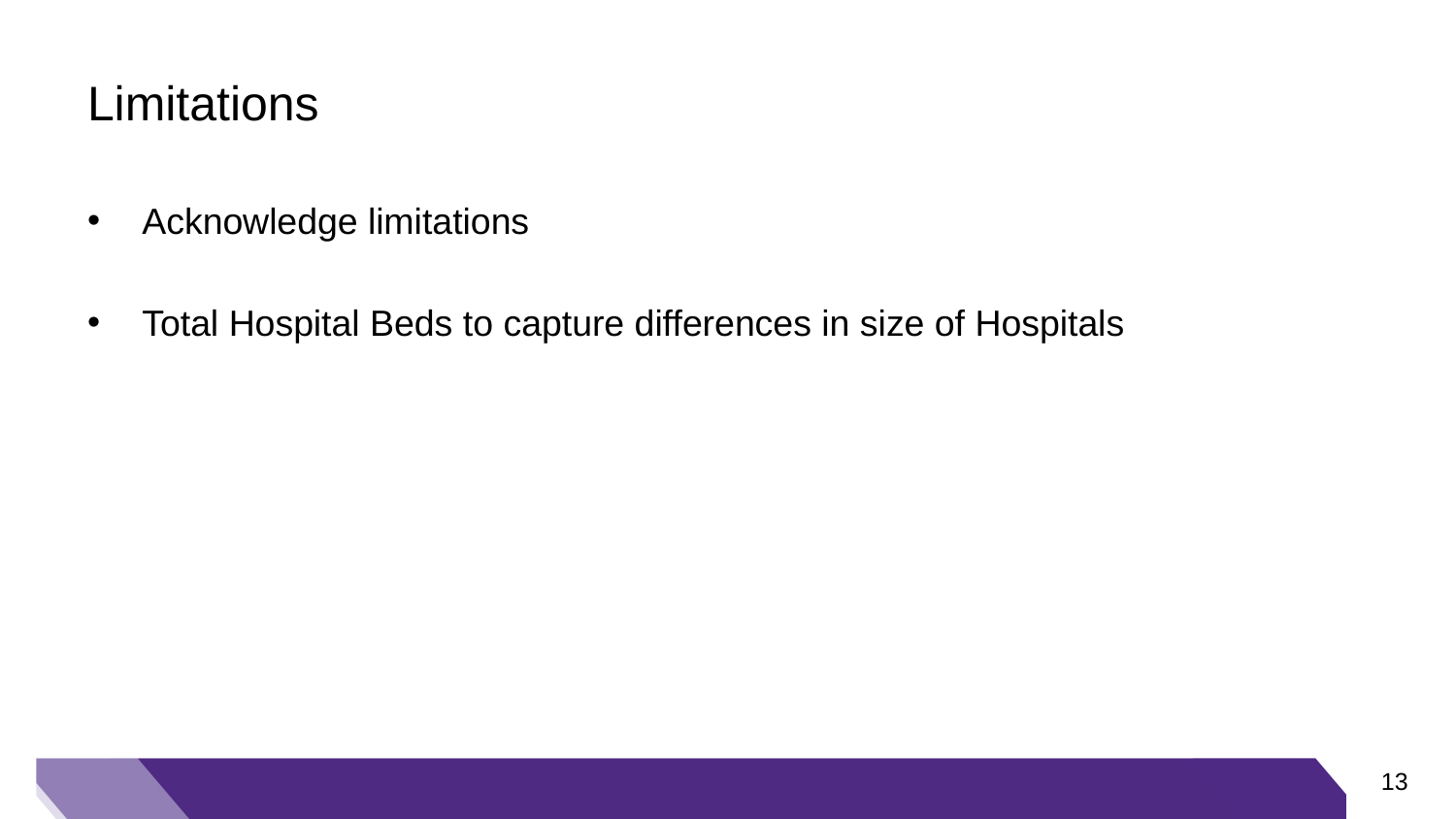

# Limitations
Acknowledge limitations

Total Hospital Beds to capture differences in size of Hospitals
13